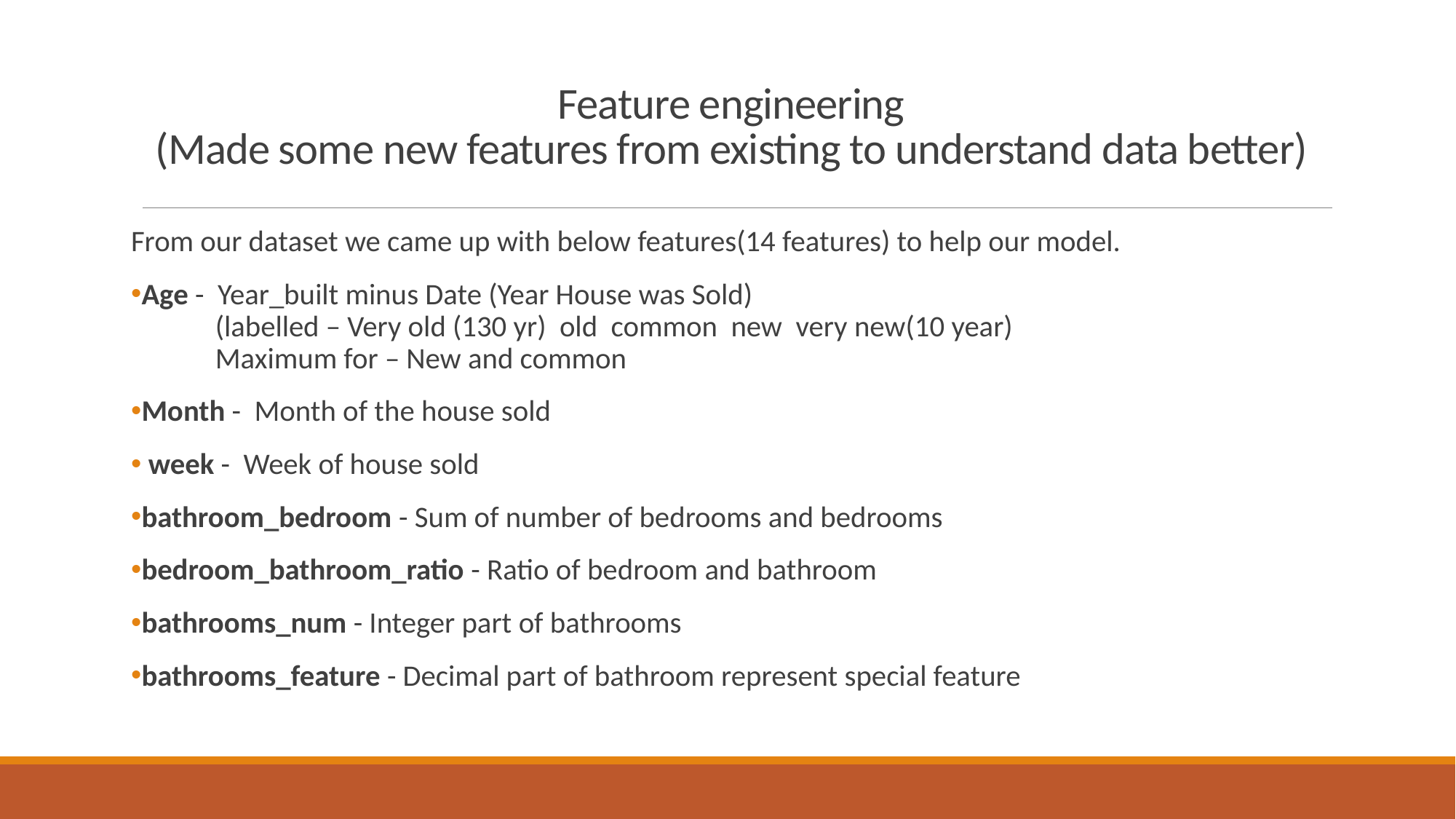

# Feature engineering (Made some new features from existing to understand data better)
From our dataset we came up with below features(14 features) to help our model.
Age -  Year_built minus Date (Year House was Sold)
           (labelled – Very old (130 yr)  old  common  new  very new(10 year)
           Maximum for – New and common
Month -  Month of the house sold
 week -  Week of house sold
bathroom_bedroom - Sum of number of bedrooms and bedrooms
bedroom_bathroom_ratio - Ratio of bedroom and bathroom
bathrooms_num - Integer part of bathrooms
bathrooms_feature - Decimal part of bathroom represent special feature